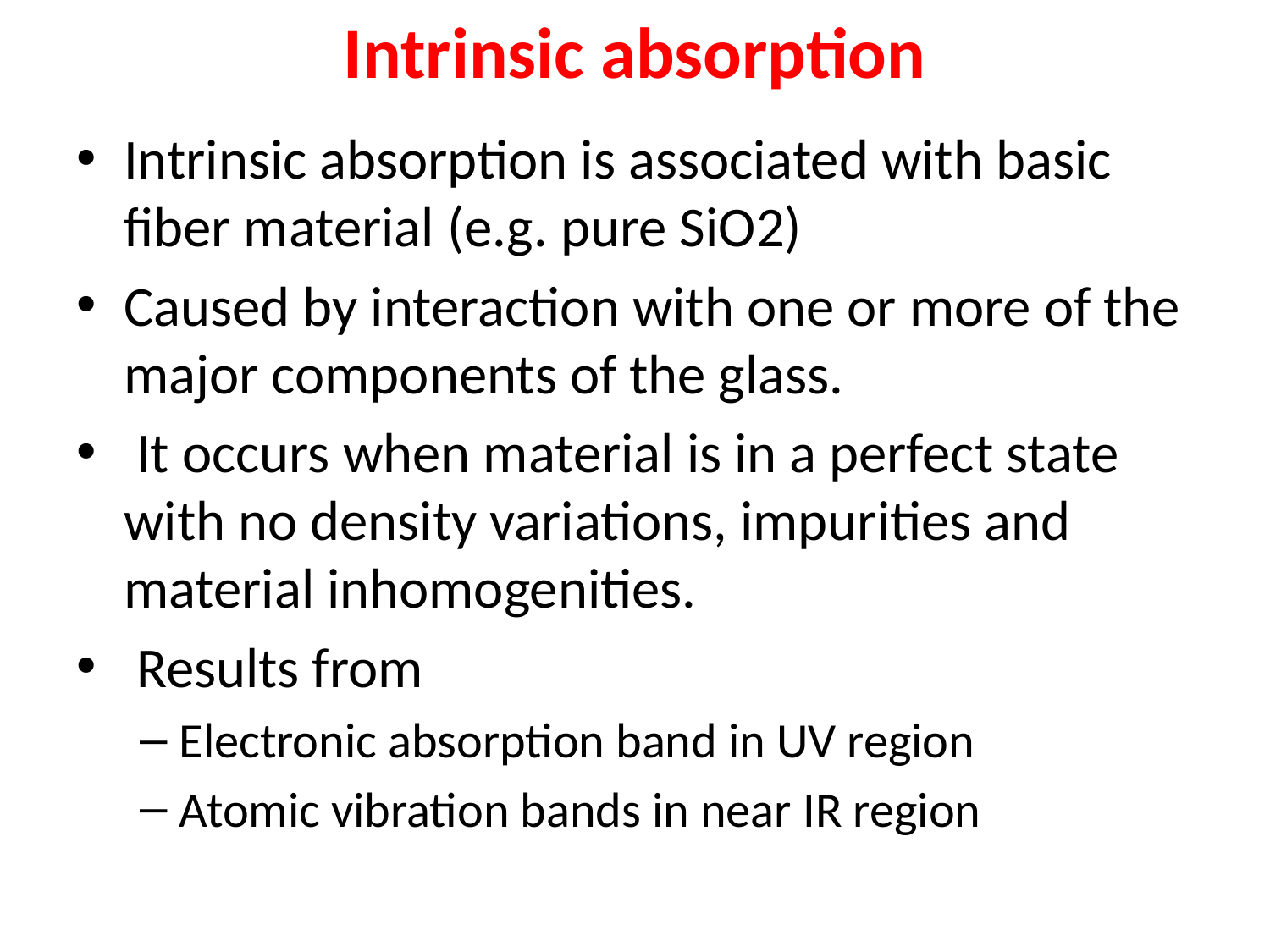

# Intrinsic absorption
Intrinsic absorption is associated with basic fiber material (e.g. pure SiO2)
Caused by interaction with one or more of the major components of the glass.
 It occurs when material is in a perfect state with no density variations, impurities and material inhomogenities.
 Results from
Electronic absorption band in UV region
Atomic vibration bands in near IR region